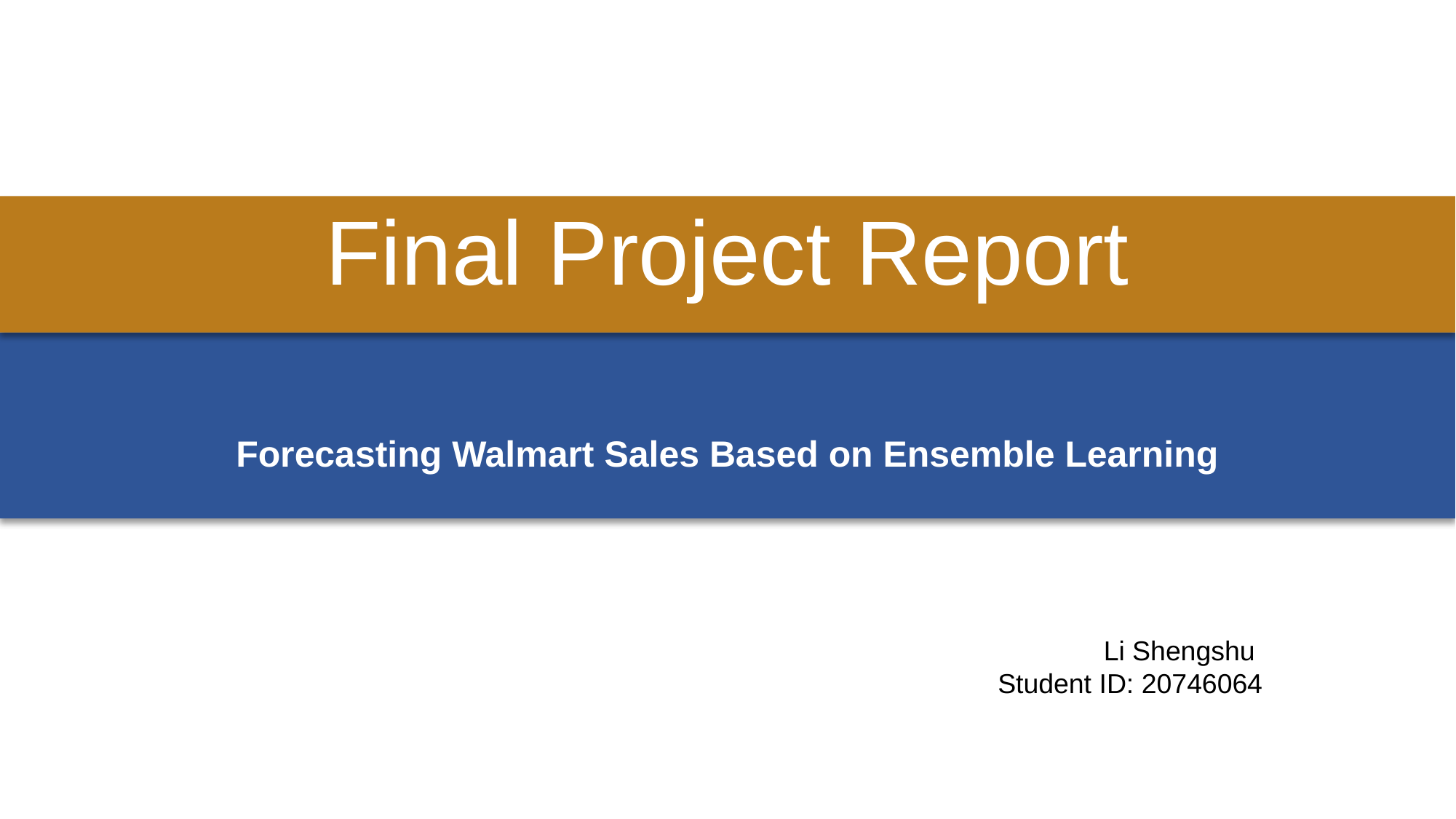

# Final Project Report

Forecasting Walmart Sales Based on Ensemble Learning
Li Shengshu
Student ID: 20746064